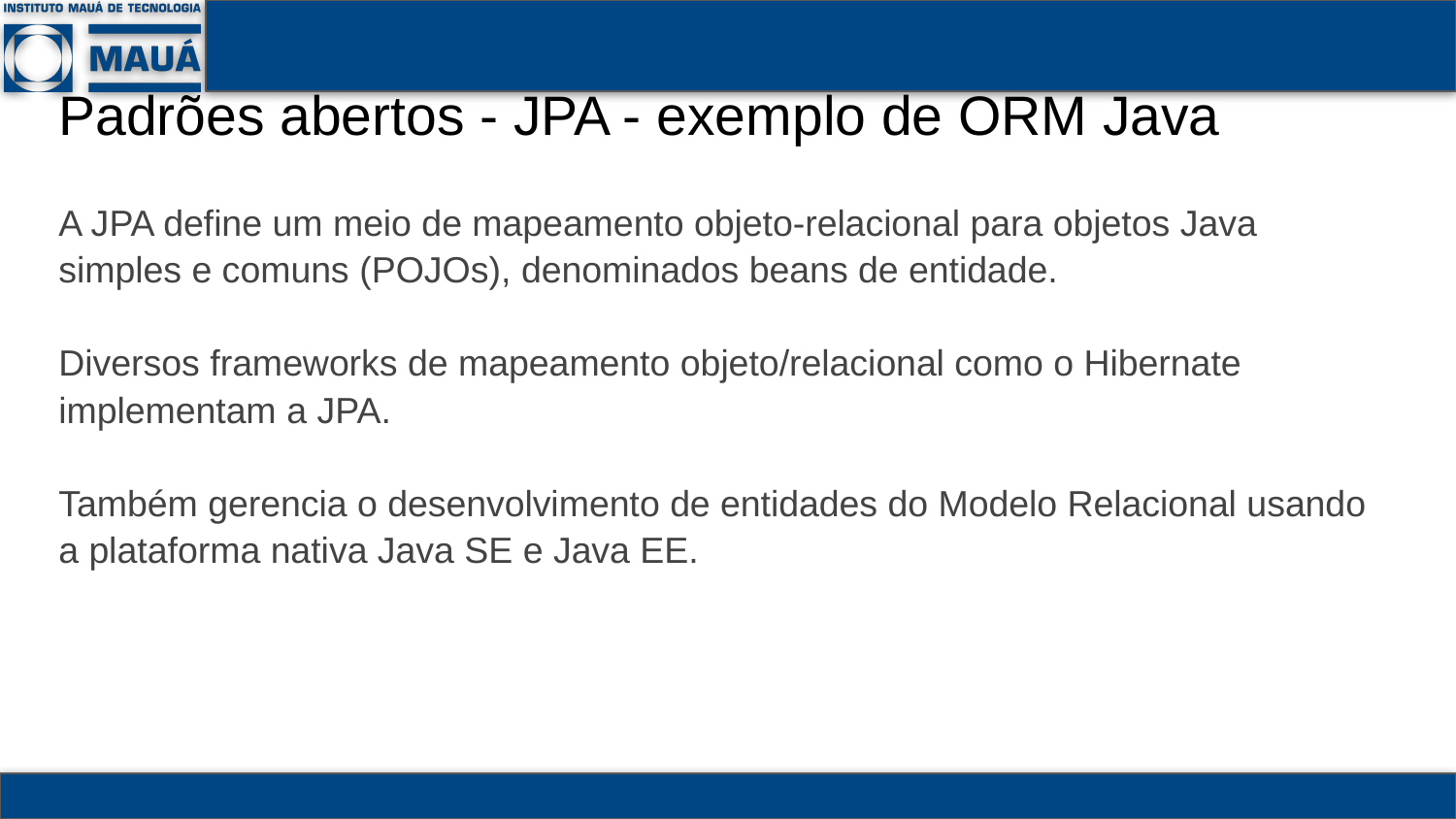

# Padrões abertos - JPA - exemplo de ORM Java
A JPA define um meio de mapeamento objeto-relacional para objetos Java simples e comuns (POJOs), denominados beans de entidade.

Diversos frameworks de mapeamento objeto/relacional como o Hibernate implementam a JPA.

Também gerencia o desenvolvimento de entidades do Modelo Relacional usando a plataforma nativa Java SE e Java EE.